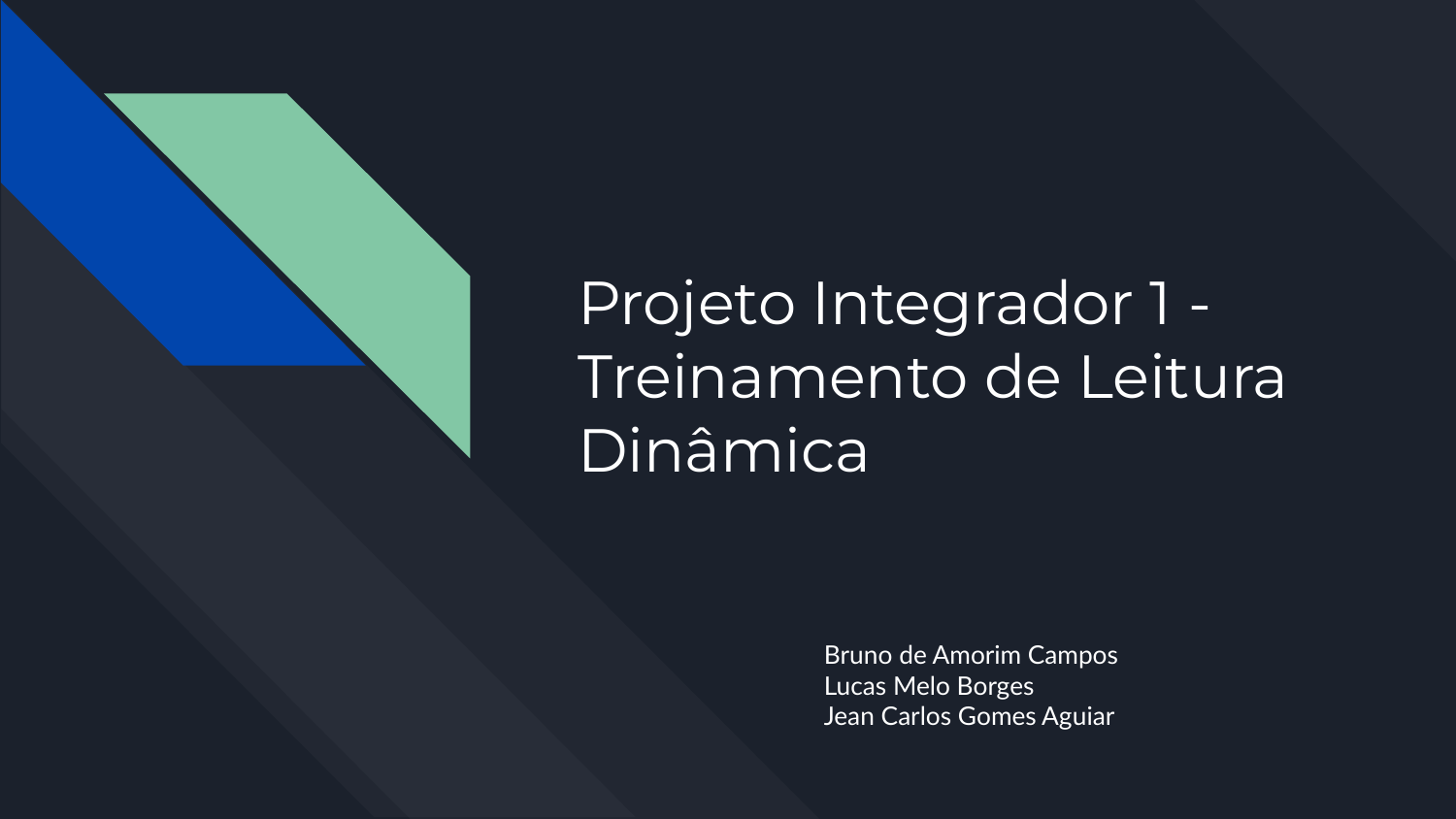

# Projeto Integrador 1 - Treinamento de Leitura Dinâmica
Bruno de Amorim Campos
Lucas Melo Borges
Jean Carlos Gomes Aguiar